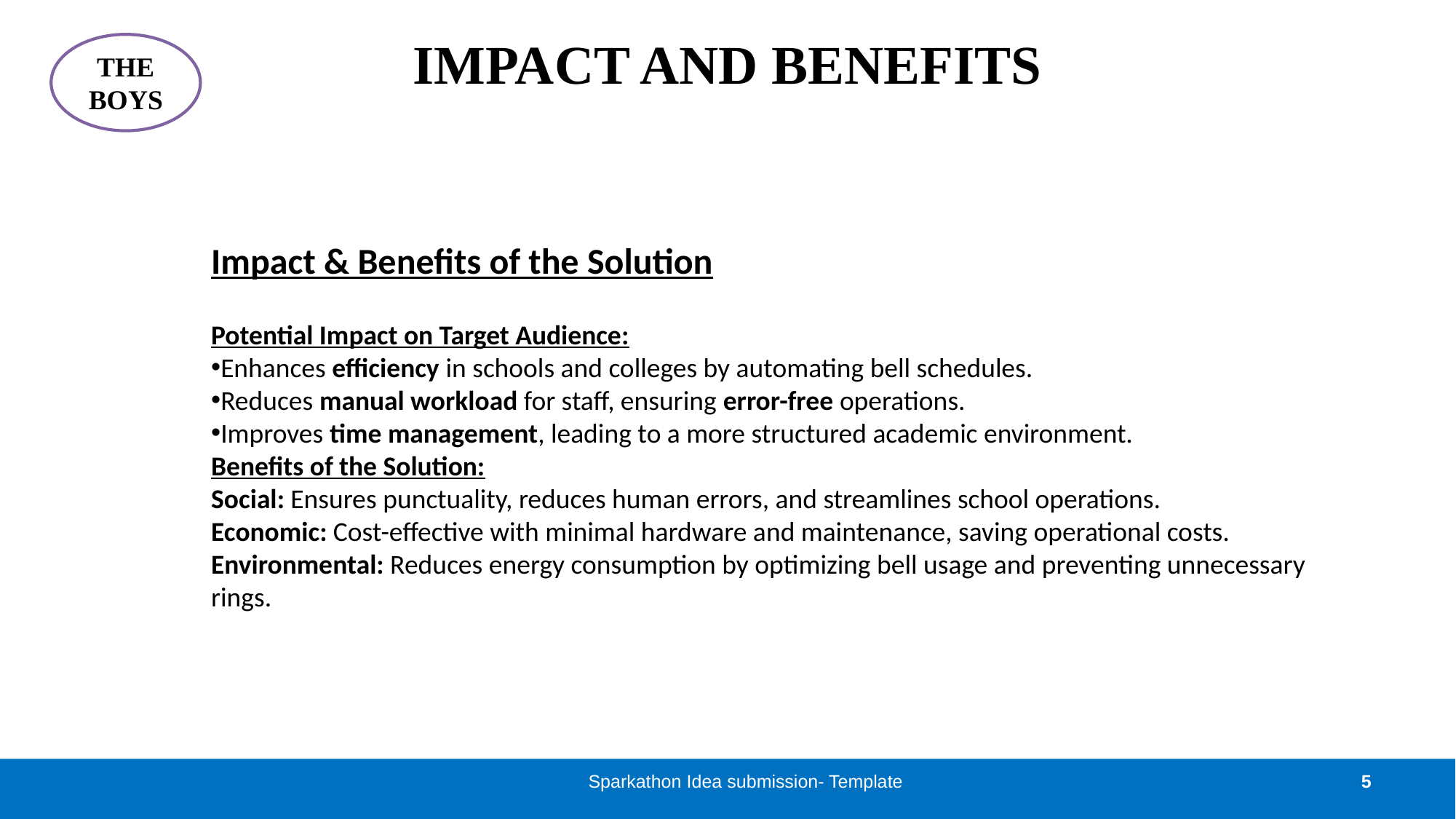

# IMPACT AND BENEFITS
THE BOYS
Impact & Benefits of the Solution

Potential Impact on Target Audience:
Enhances efficiency in schools and colleges by automating bell schedules.
Reduces manual workload for staff, ensuring error-free operations.
Improves time management, leading to a more structured academic environment.
Benefits of the Solution:
Social: Ensures punctuality, reduces human errors, and streamlines school operations.
Economic: Cost-effective with minimal hardware and maintenance, saving operational costs.
Environmental: Reduces energy consumption by optimizing bell usage and preventing unnecessary rings.

Sparkathon Idea submission- Template
5